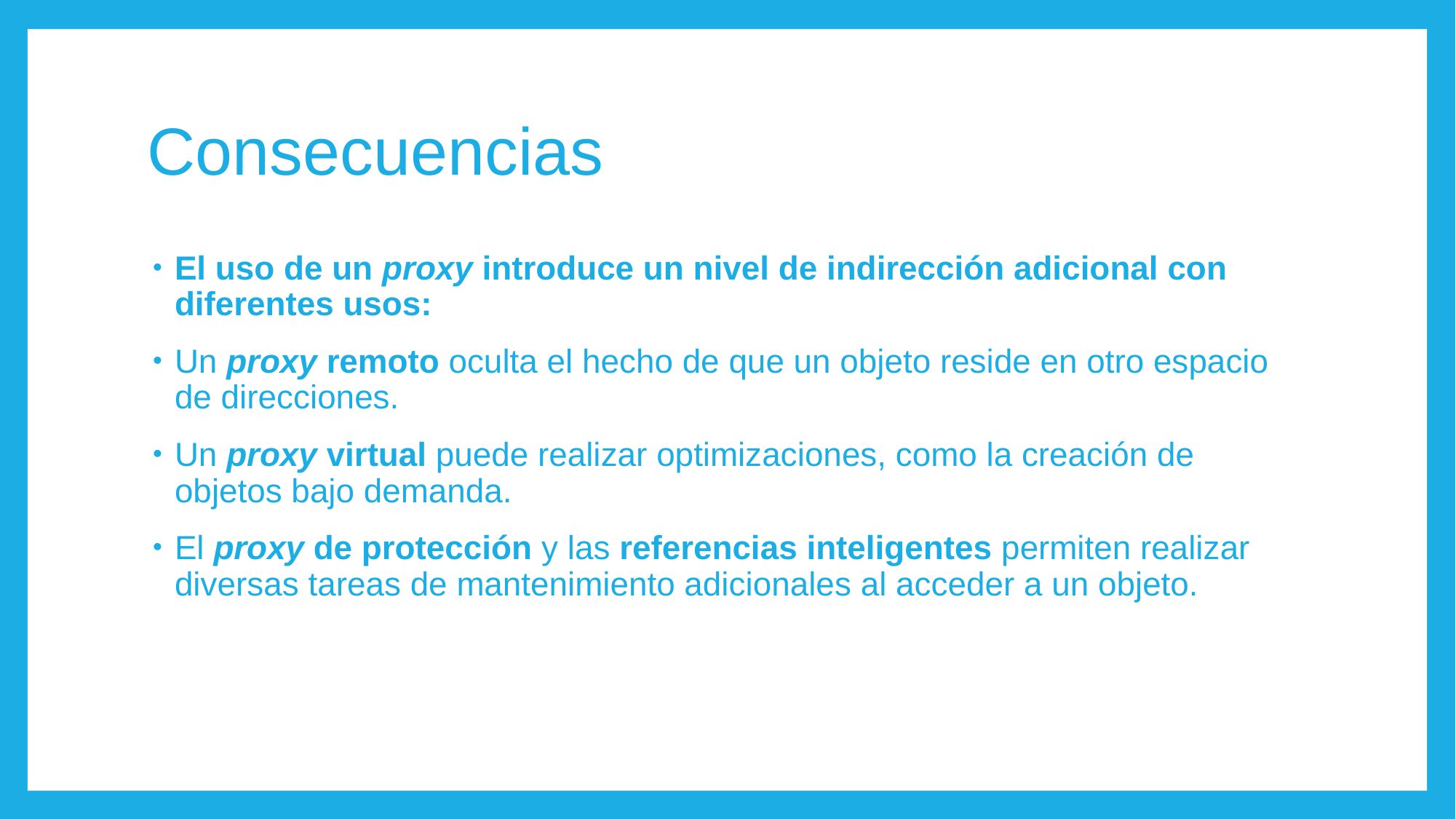

# Consecuencias
El uso de un proxy introduce un nivel de indirección adicional con diferentes usos:
Un proxy remoto oculta el hecho de que un objeto reside en otro espacio de direcciones.
Un proxy virtual puede realizar optimizaciones, como la creación de objetos bajo demanda.
El proxy de protección y las referencias inteligentes permiten realizar diversas tareas de mantenimiento adicionales al acceder a un objeto.